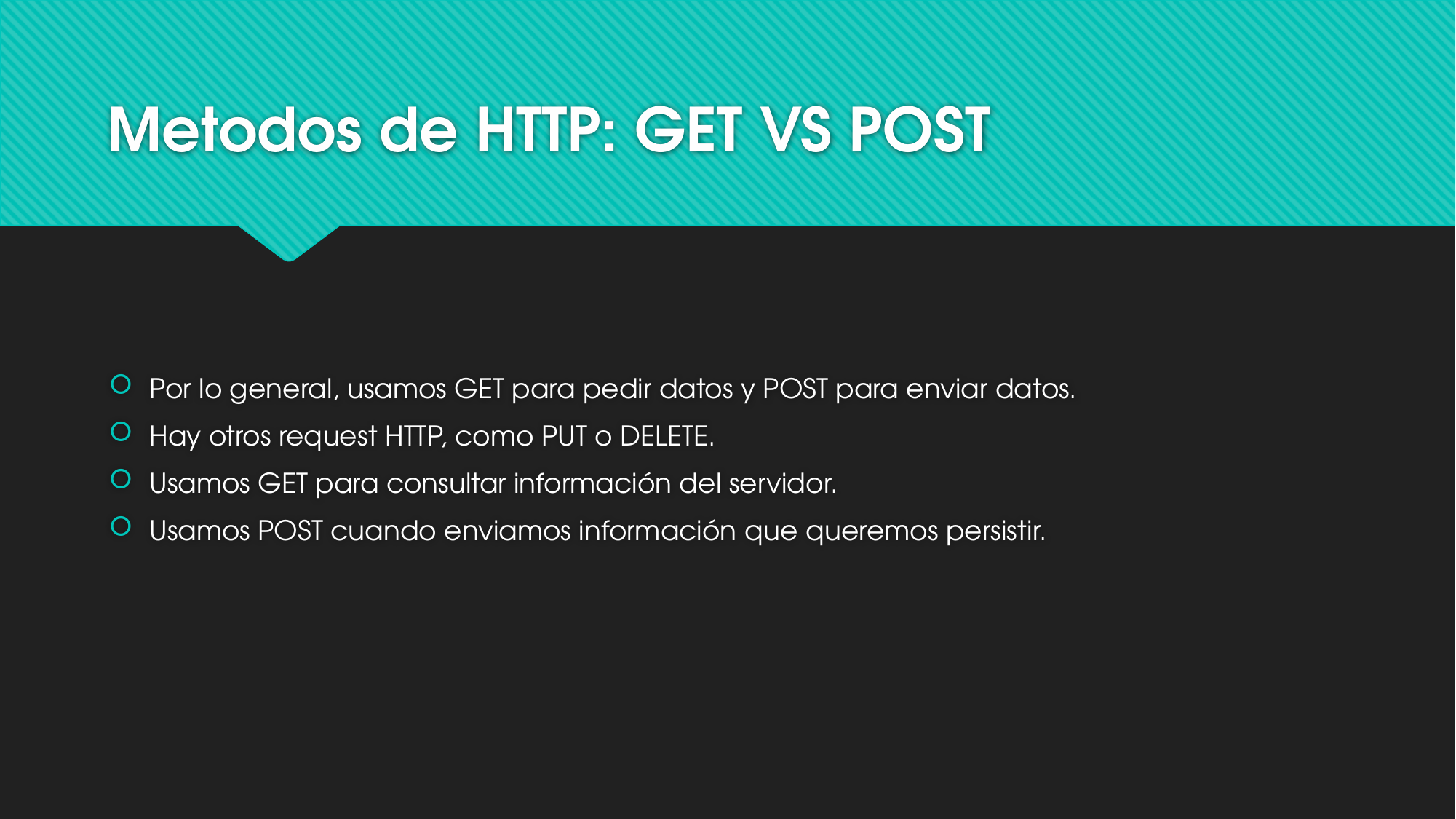

# Metodos de HTTP: GET VS POST
Por lo general, usamos GET para pedir datos y POST para enviar datos.
Hay otros request HTTP, como PUT o DELETE.
Usamos GET para consultar información del servidor.
Usamos POST cuando enviamos información que queremos persistir.